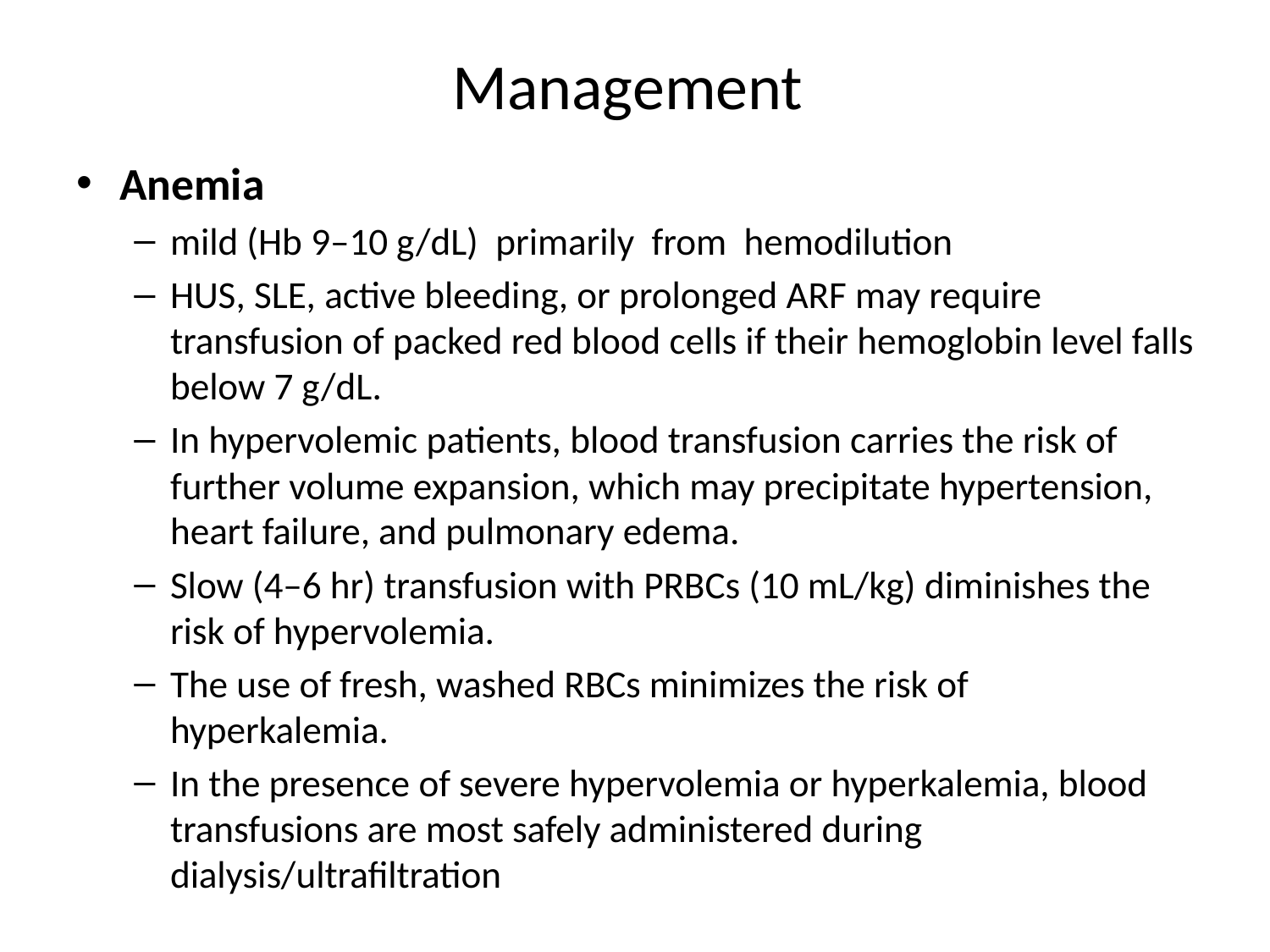

# Management
Anemia
mild (Hb 9–10 g/dL)  primarily  from  hemodilution
HUS, SLE, active bleeding, or prolonged ARF may require transfusion of packed red blood cells if their hemoglobin level falls below 7 g/dL.
In hypervolemic patients, blood transfusion carries the risk of further volume expansion, which may precipitate hypertension, heart failure, and pulmonary edema.
Slow (4–6 hr) transfusion with PRBCs (10 mL/kg) diminishes the risk of hypervolemia.
The use of fresh, washed RBCs minimizes the risk of hyperkalemia.
In the presence of severe hypervolemia or hyperkalemia, blood transfusions are most safely administered during dialysis/ultrafiltration